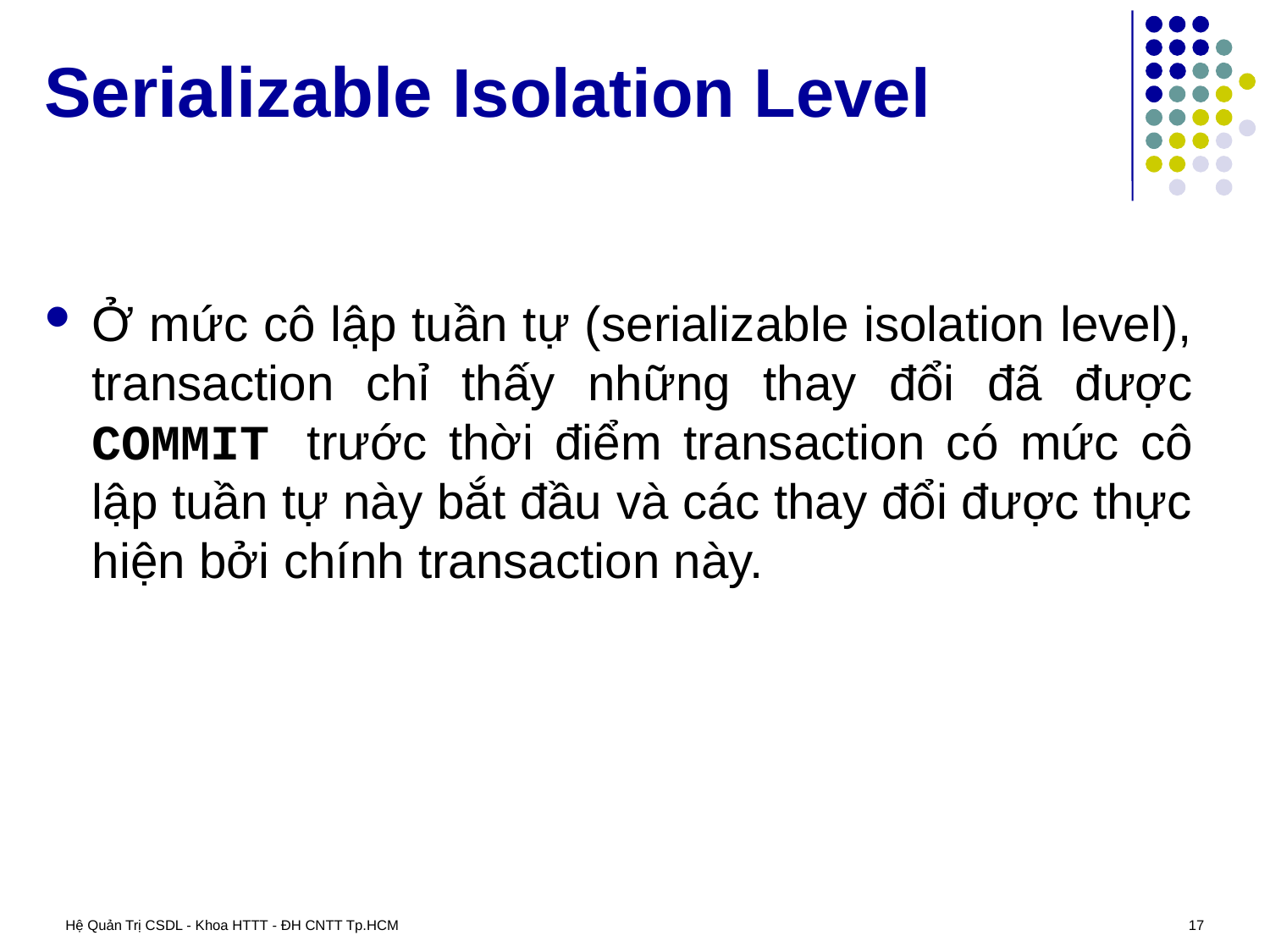

# Serializable Isolation Level
Ở mức cô lập tuần tự (serializable isolation level), transaction chỉ thấy những thay đổi đã được COMMIT trước thời điểm transaction có mức cô lập tuần tự này bắt đầu và các thay đổi được thực hiện bởi chính transaction này.

Hệ Quản Trị CSDL - Khoa HTTT - ĐH CNTT Tp.HCM
17